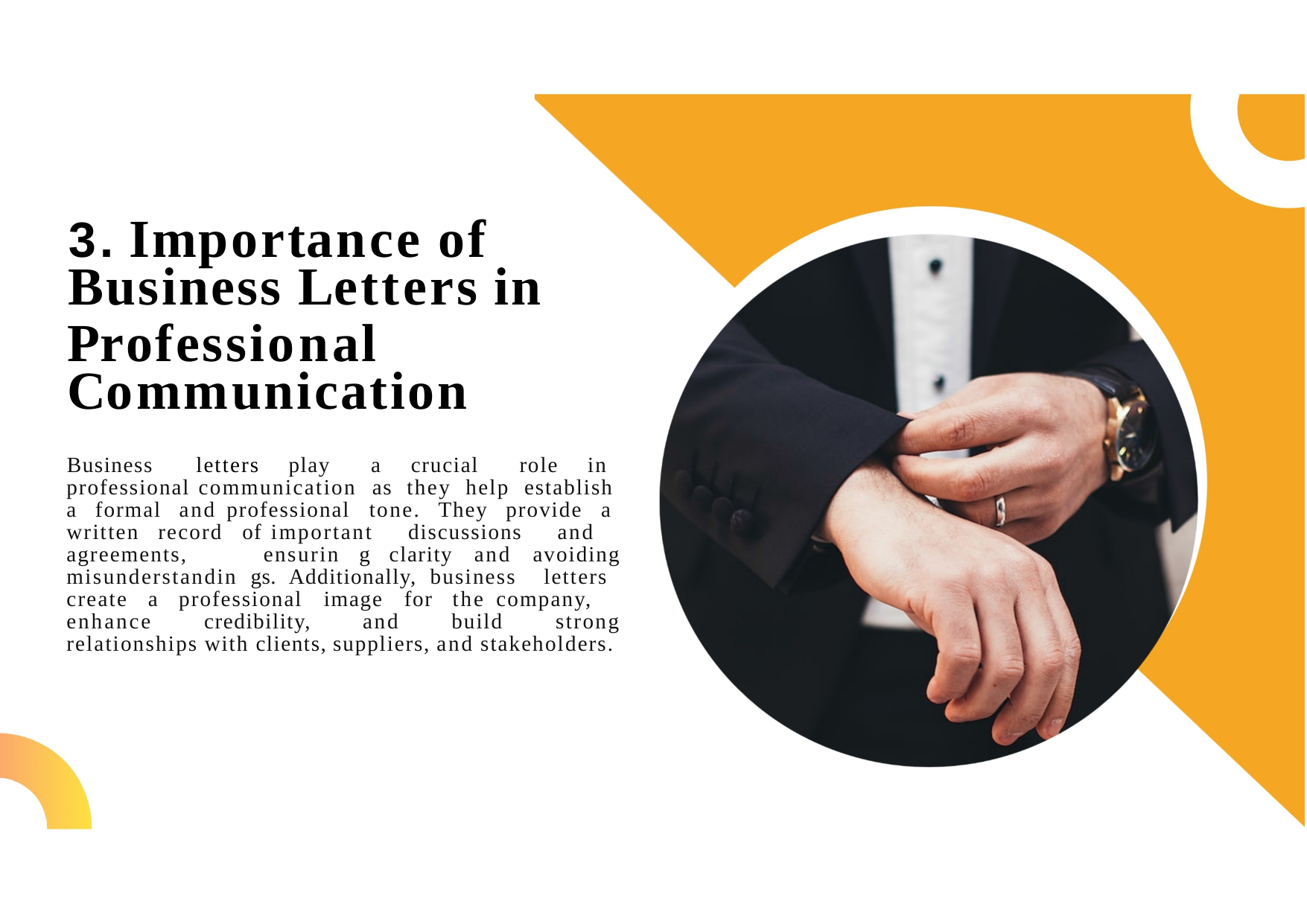

3. Importance of
Business Letters in
Professional Communication
Business   letters  play   a  crucial   role  in  professional communication  as  they  help  establish  a  formal  and professional  tone.  They  provide  a  written  record  of important    discussions    and    agreements,    ensurin g clarity and avoiding misunderstandin gs. Additionally, business  letters  create  a  professional  image  for  the company,    enhance    credibility,    and    build    strong relationships with clients, suppliers, and stakeholders.